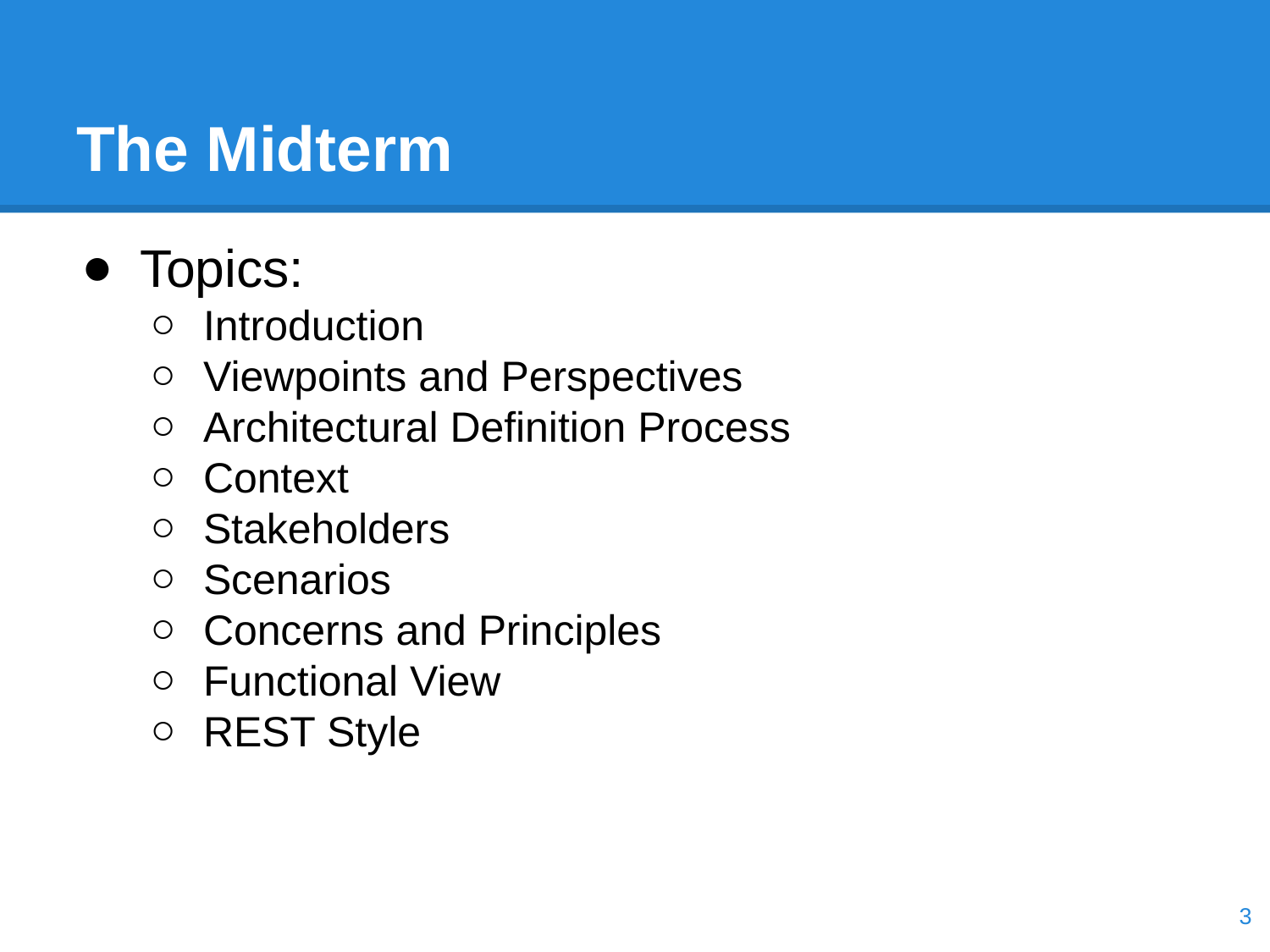

# The Midterm
Topics:
Introduction
Viewpoints and Perspectives
Architectural Definition Process
Context
Stakeholders
Scenarios
Concerns and Principles
Functional View
REST Style
3